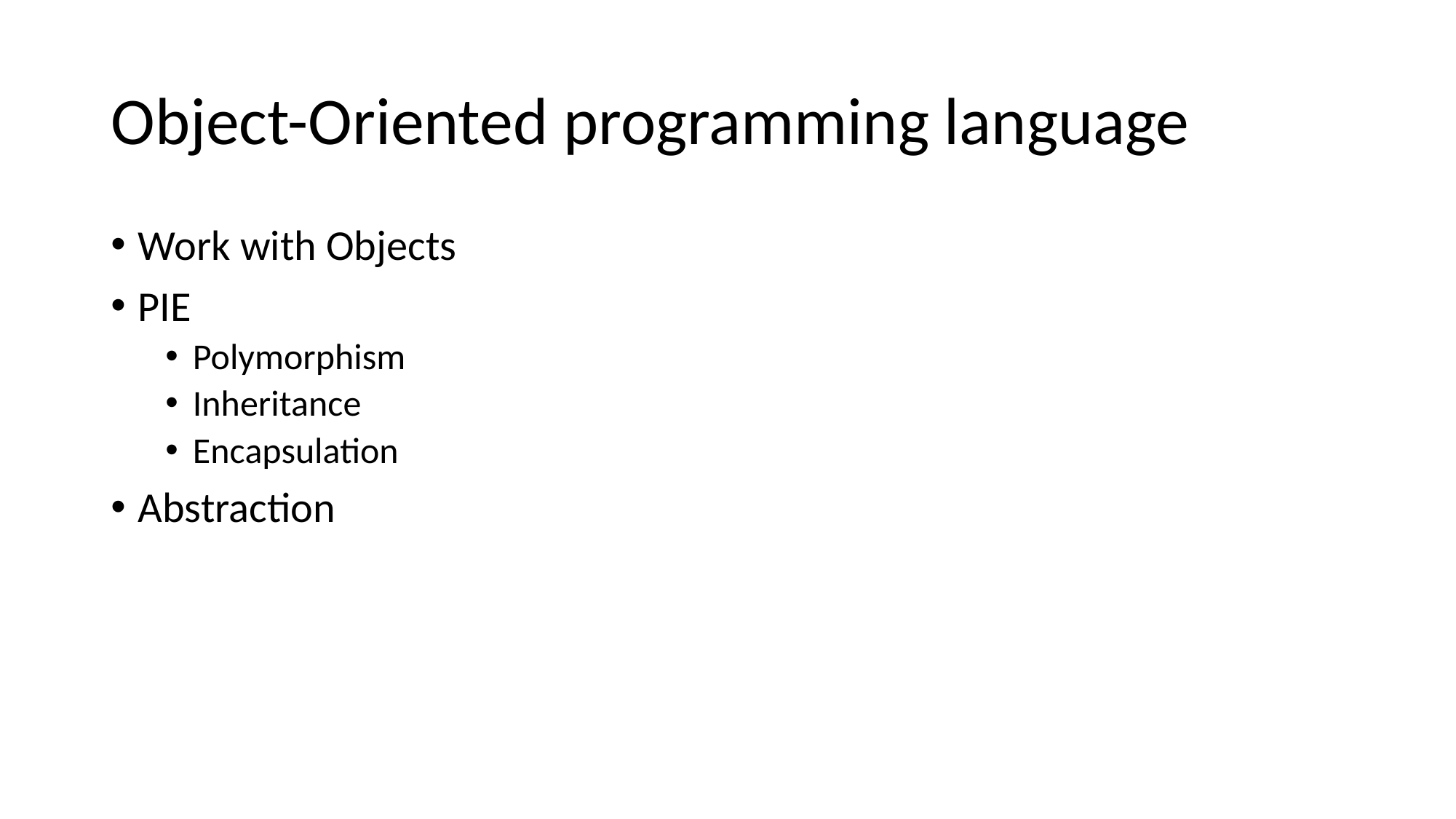

# Object-Oriented programming language
Work with Objects
PIE
Polymorphism
Inheritance
Encapsulation
Abstraction